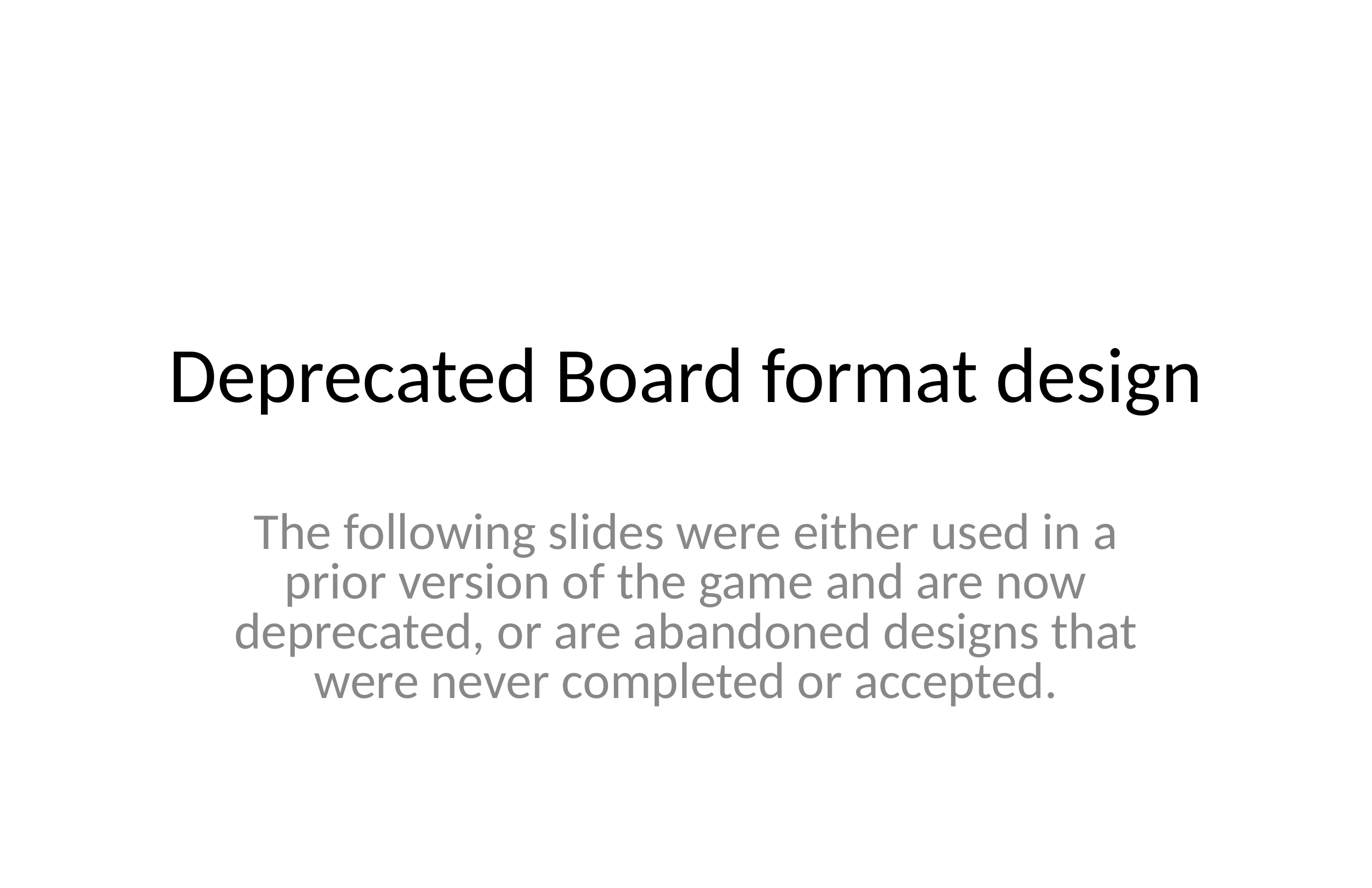

# Deprecated Board format design
The following slides were either used in a prior version of the game and are now deprecated, or are abandoned designs that were never completed or accepted.